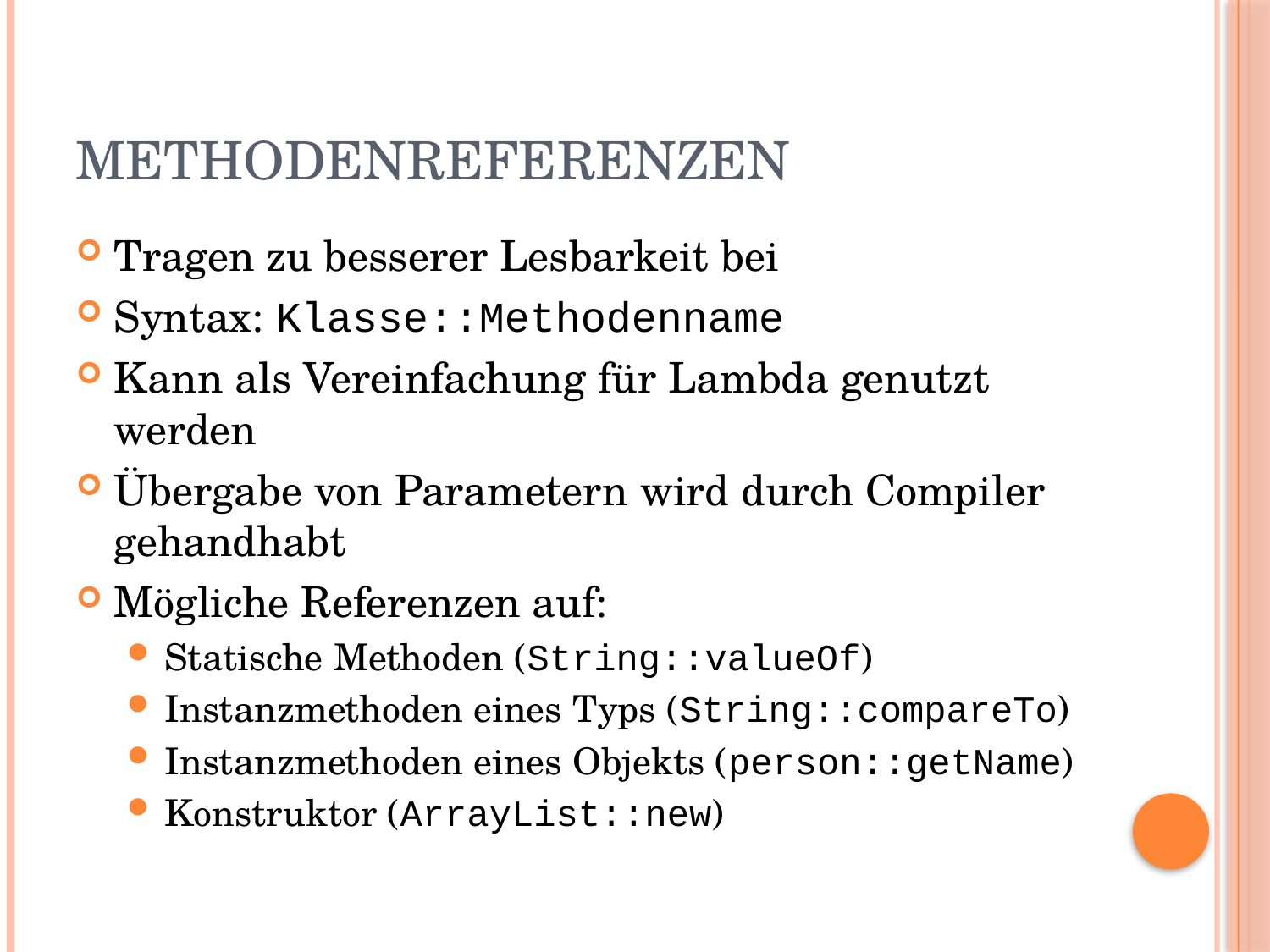

# Methodenreferenzen
Tragen zu besserer Lesbarkeit bei
Syntax: Klasse::Methodenname
Kann als Vereinfachung für Lambda genutzt werden
Übergabe von Parametern wird durch Compiler gehandhabt
Mögliche Referenzen auf:
Statische Methoden (String::valueOf)
Instanzmethoden eines Typs (String::compareTo)
Instanzmethoden eines Objekts (person::getName)
Konstruktor (ArrayList::new)